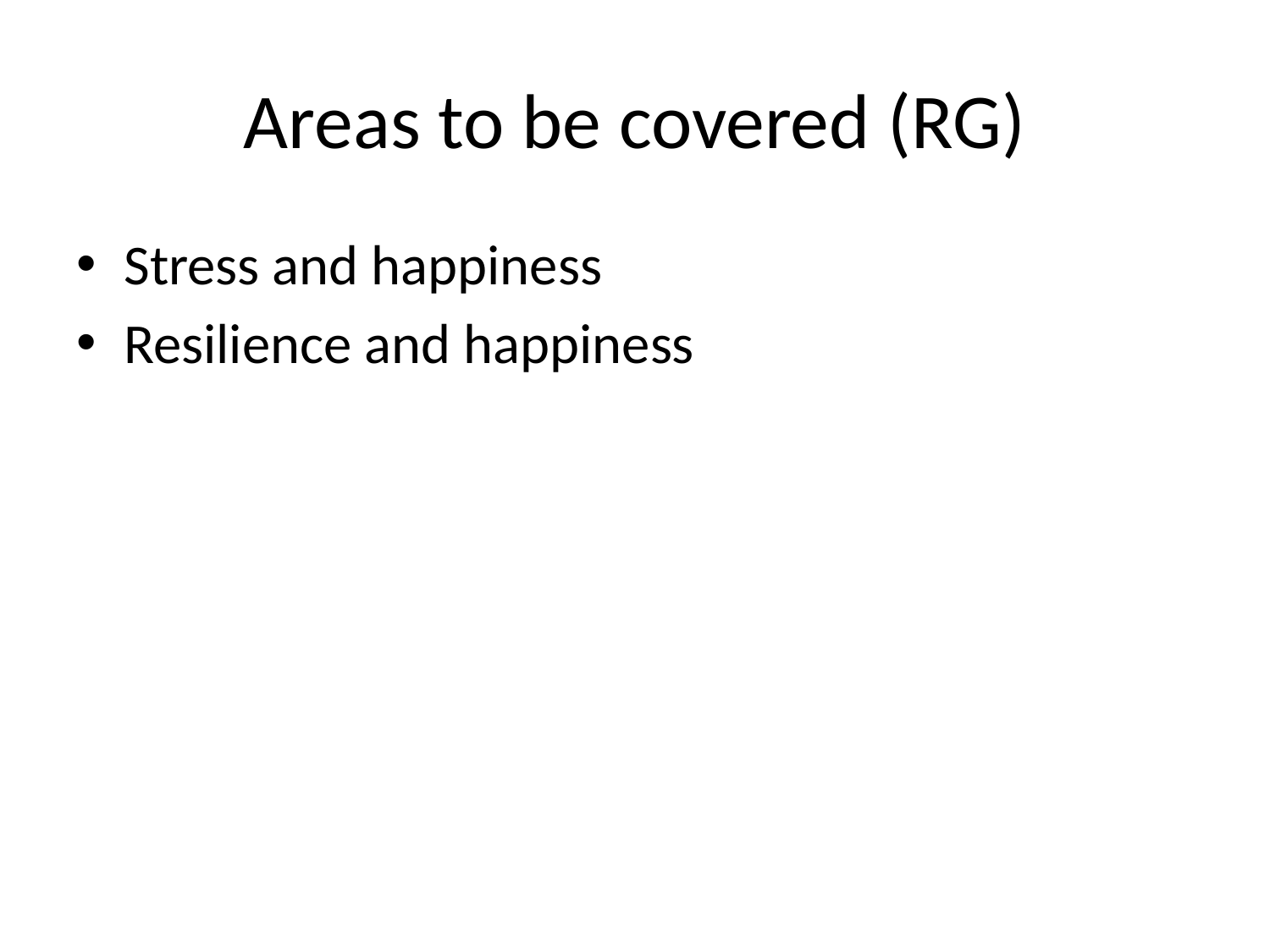

# Areas to be covered (RG)
Stress and happiness
Resilience and happiness